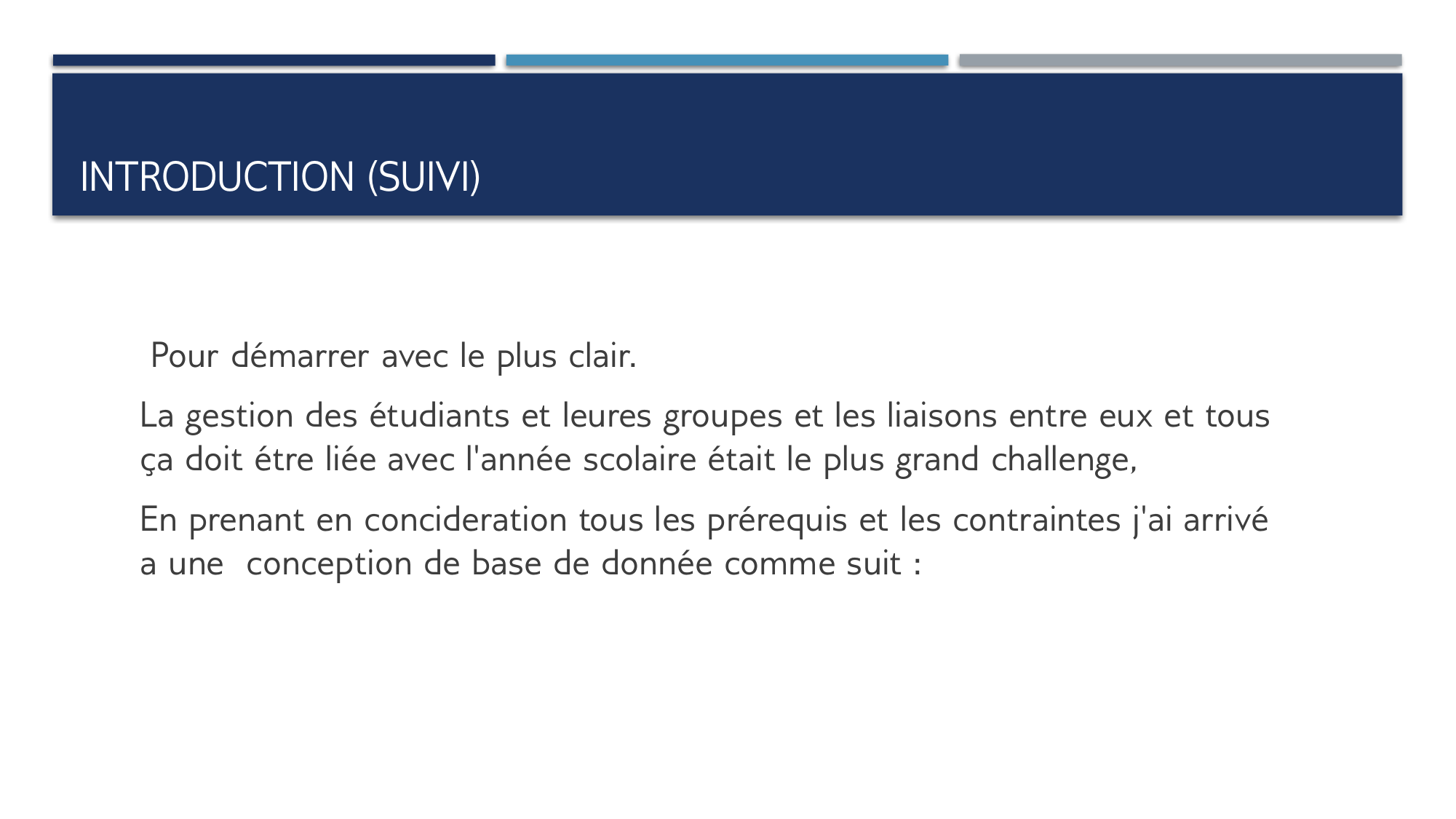

# Introduction (suivi)
 Pour démarrer avec le plus clair.
La gestion des étudiants et leures groupes et les liaisons entre eux et tous ça doit étre liée avec l'année scolaire était le plus grand challenge,
En prenant en concideration tous les prérequis et les contraintes j'ai arrivé a une  conception de base de donnée comme suit :